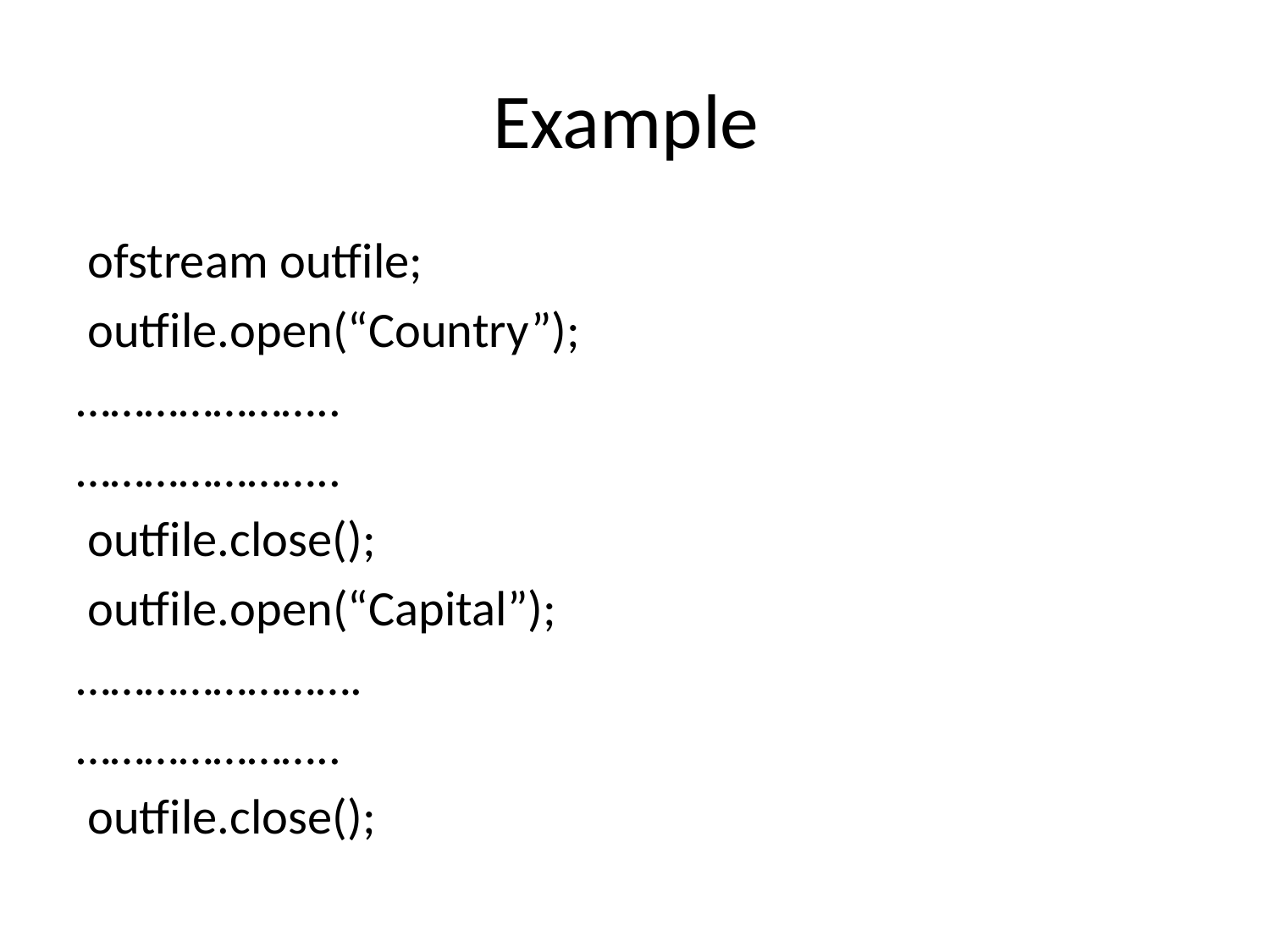

# Example
 ofstream outfile;
 outfile.open(“Country”);
…………………..
…………………..
 outfile.close();
 outfile.open(“Capital”);
…………………….
…………………..
 outfile.close();